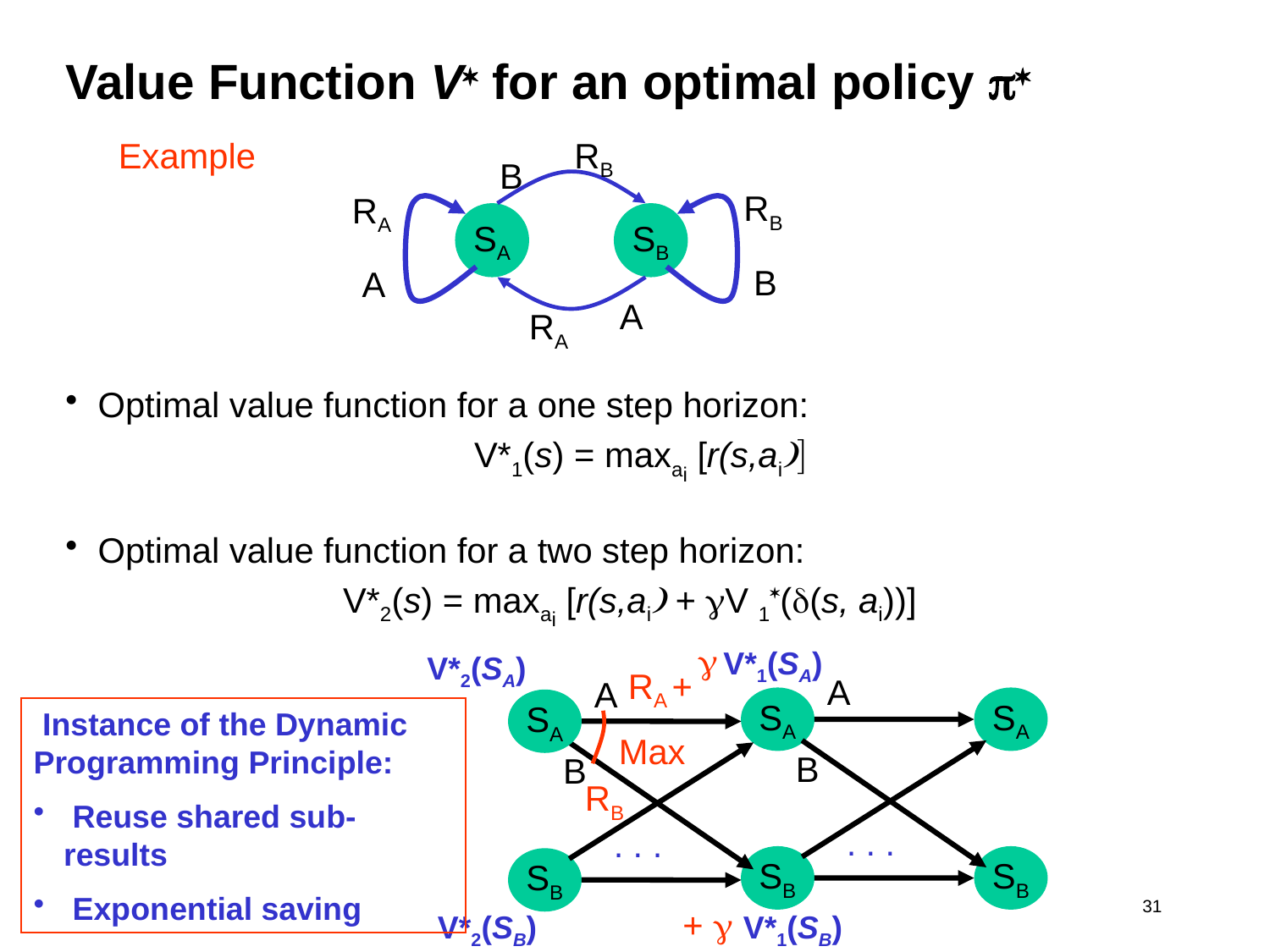

# Value Function V∗ for an optimal policy π∗
Example
RB
B

RB
RA

SA
SB
B
A

A
RA
Optimal value function for a one step horizon:
V*1(s) = maxai [r(s,ai)]

Optimal value function for a two step horizon:
V*2(s) = maxai [r(s,ai) + γV 1∗(δ(s, ai))]
γ
V*1(SA)
V*2(SA)
SA
RA +
A
A

SA
SA
 Instance of the Dynamic Programming Principle:
 Reuse shared sub-results
 Exponential saving

Max

B

B

. . .

RB
 + γ
. . .
SB
SB
SB
V*2(SB)

 31
V*1(SB)